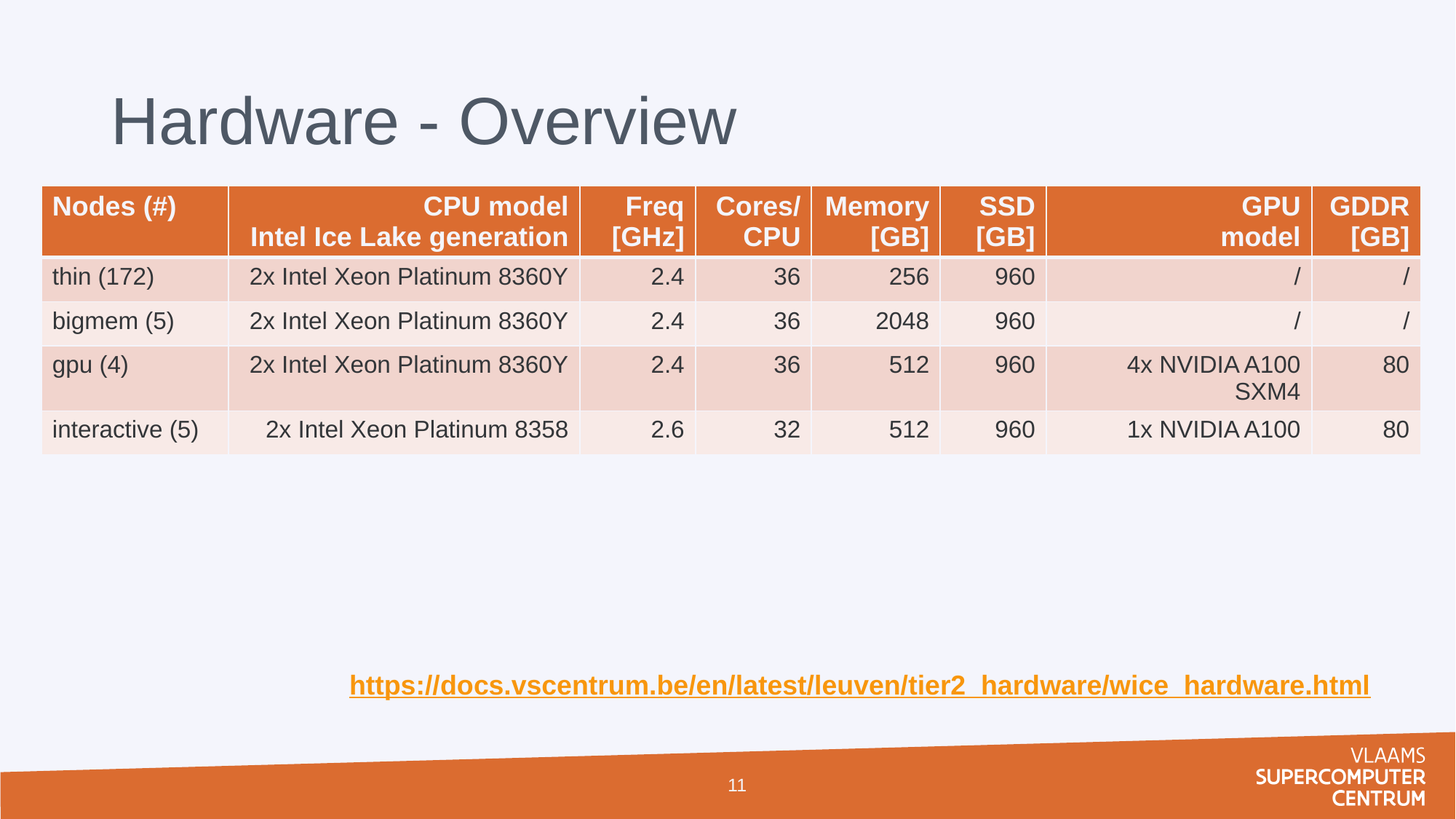

# Hardware - Overview
| Nodes (#) | CPU model Intel Ice Lake generation | Freq [GHz] | Cores/CPU | Memory [GB] | SSD [GB] | GPU model | GDDR [GB] |
| --- | --- | --- | --- | --- | --- | --- | --- |
| thin (172) | 2x Intel Xeon Platinum 8360Y | 2.4 | 36 | 256 | 960 | / | / |
| bigmem (5) | 2x Intel Xeon Platinum 8360Y | 2.4 | 36 | 2048 | 960 | / | / |
| gpu (4) | 2x Intel Xeon Platinum 8360Y | 2.4 | 36 | 512 | 960 | 4x NVIDIA A100 SXM4 | 80 |
| interactive (5) | 2x Intel Xeon Platinum 8358 | 2.6 | 32 | 512 | 960 | 1x NVIDIA A100 | 80 |
https://docs.vscentrum.be/en/latest/leuven/tier2_hardware/wice_hardware.html
11